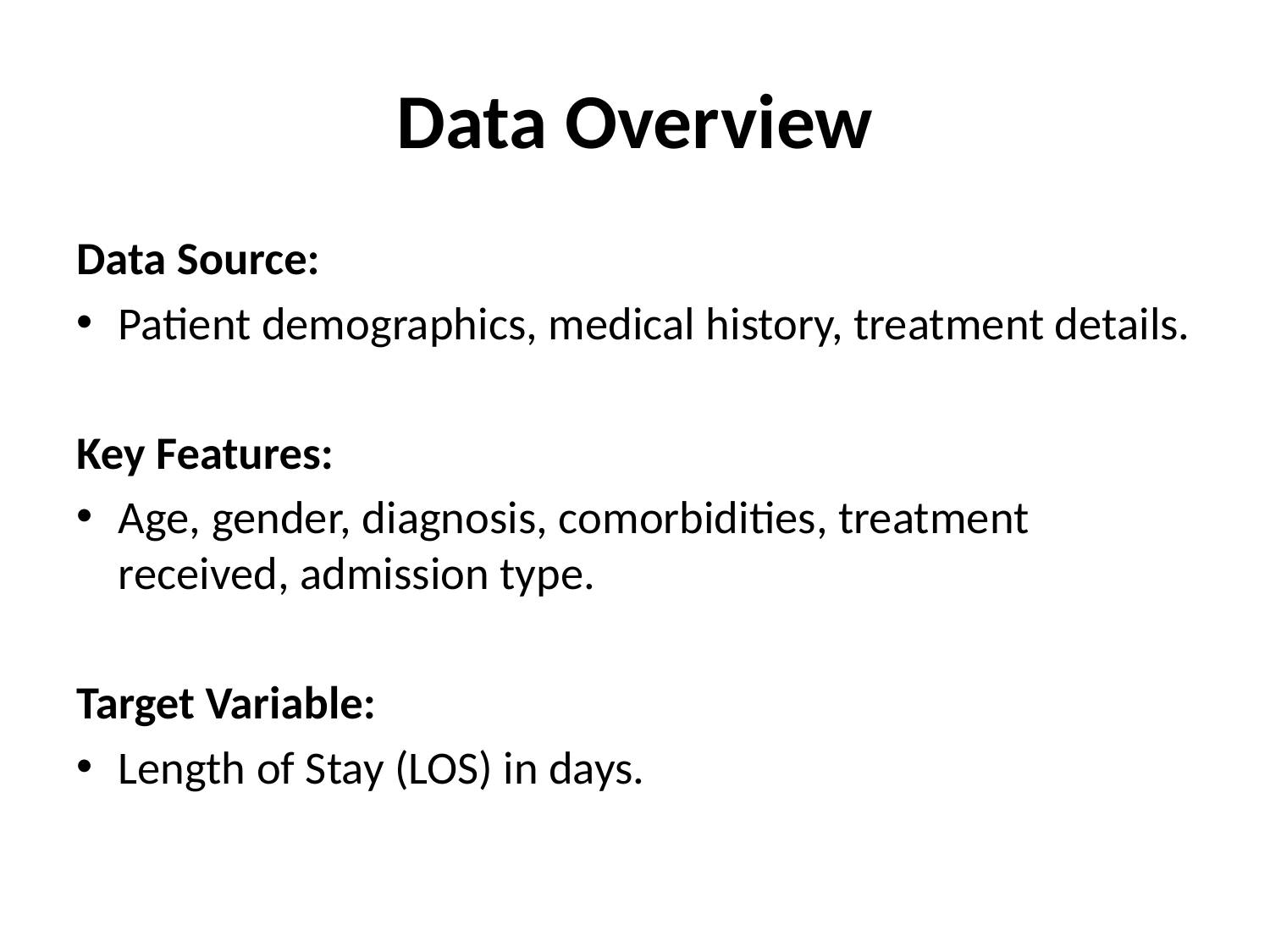

# Data Overview
Data Source:
Patient demographics, medical history, treatment details.

Key Features:
Age, gender, diagnosis, comorbidities, treatment received, admission type.

Target Variable:
Length of Stay (LOS) in days.